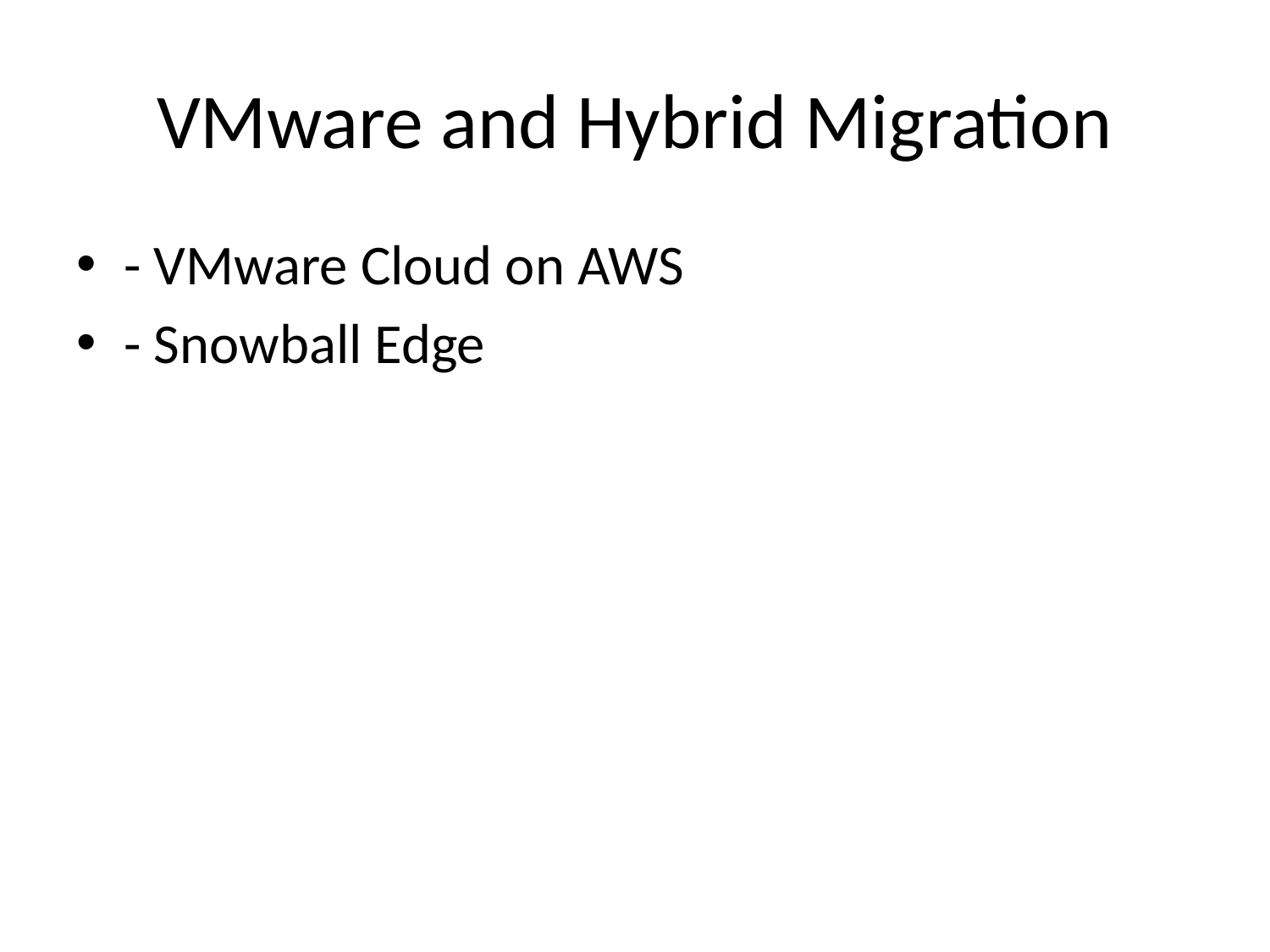

# VMware and Hybrid Migration
- VMware Cloud on AWS
- Snowball Edge